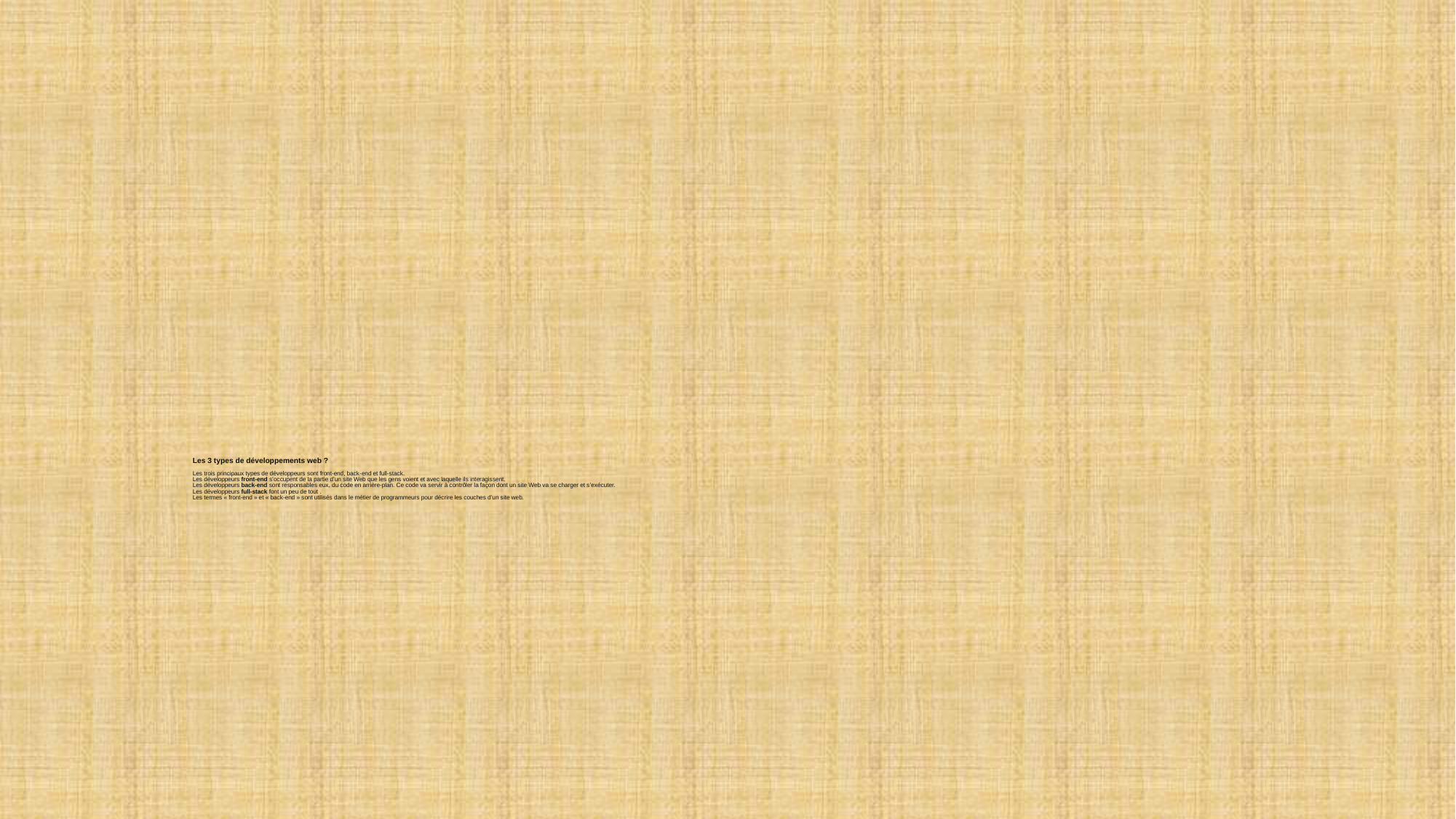

# Les 3 types de développements web ? Les trois principaux types de développeurs sont front-end, back-end et full-stack. Les développeurs front-end s’occupent de la partie d’un site Web que les gens voient et avec laquelle ils interagissent. Les développeurs back-end sont responsables eux, du code en arrière-plan. Ce code va servir à contrôler la façon dont un site Web va se charger et s’exécuter. Les développeurs full-stack font un peu de tout . Les termes « front-end » et « back-end » sont utilisés dans le métier de programmeurs pour décrire les couches d’un site web.